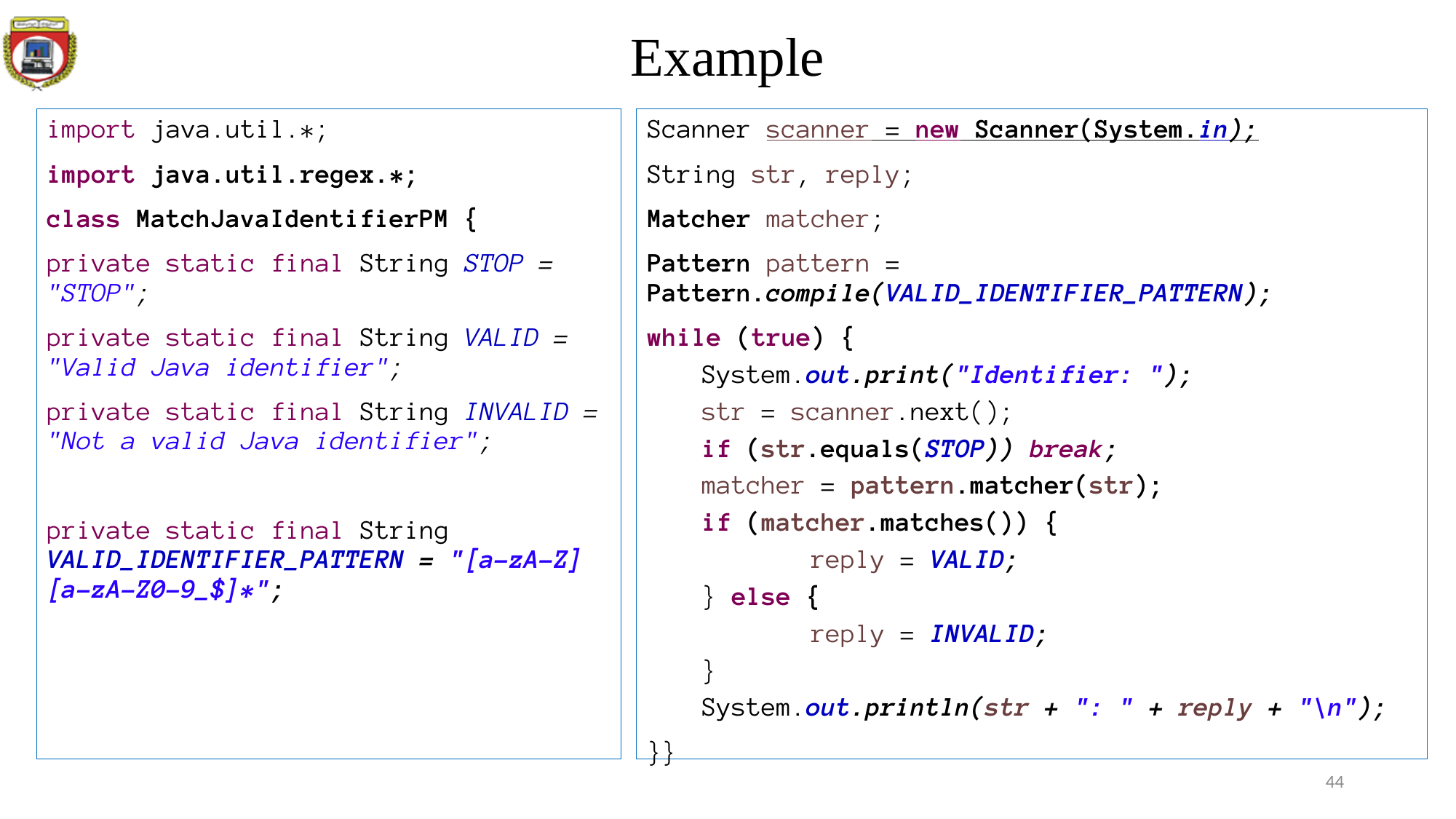

# Example
import java.util.*;
import java.util.regex.*;
class MatchJavaIdentifierPM {
private static final String STOP = "STOP";
private static final String VALID = "Valid Java identifier";
private static final String INVALID = "Not a valid Java identifier";

private static final String VALID_IDENTIFIER_PATTERN = "[a-zA-Z][a-zA-Z0-9_$]*";
Scanner scanner = new Scanner(System.in);
String str, reply;
Matcher matcher;
Pattern pattern = Pattern.compile(VALID_IDENTIFIER_PATTERN);
while (true) {
System.out.print("Identifier: ");
str = scanner.next();
if (str.equals(STOP)) break;
matcher = pattern.matcher(str);
if (matcher.matches()) {
	reply = VALID;
} else {
	reply = INVALID;
}
System.out.println(str + ": " + reply + "\n");
}}
44